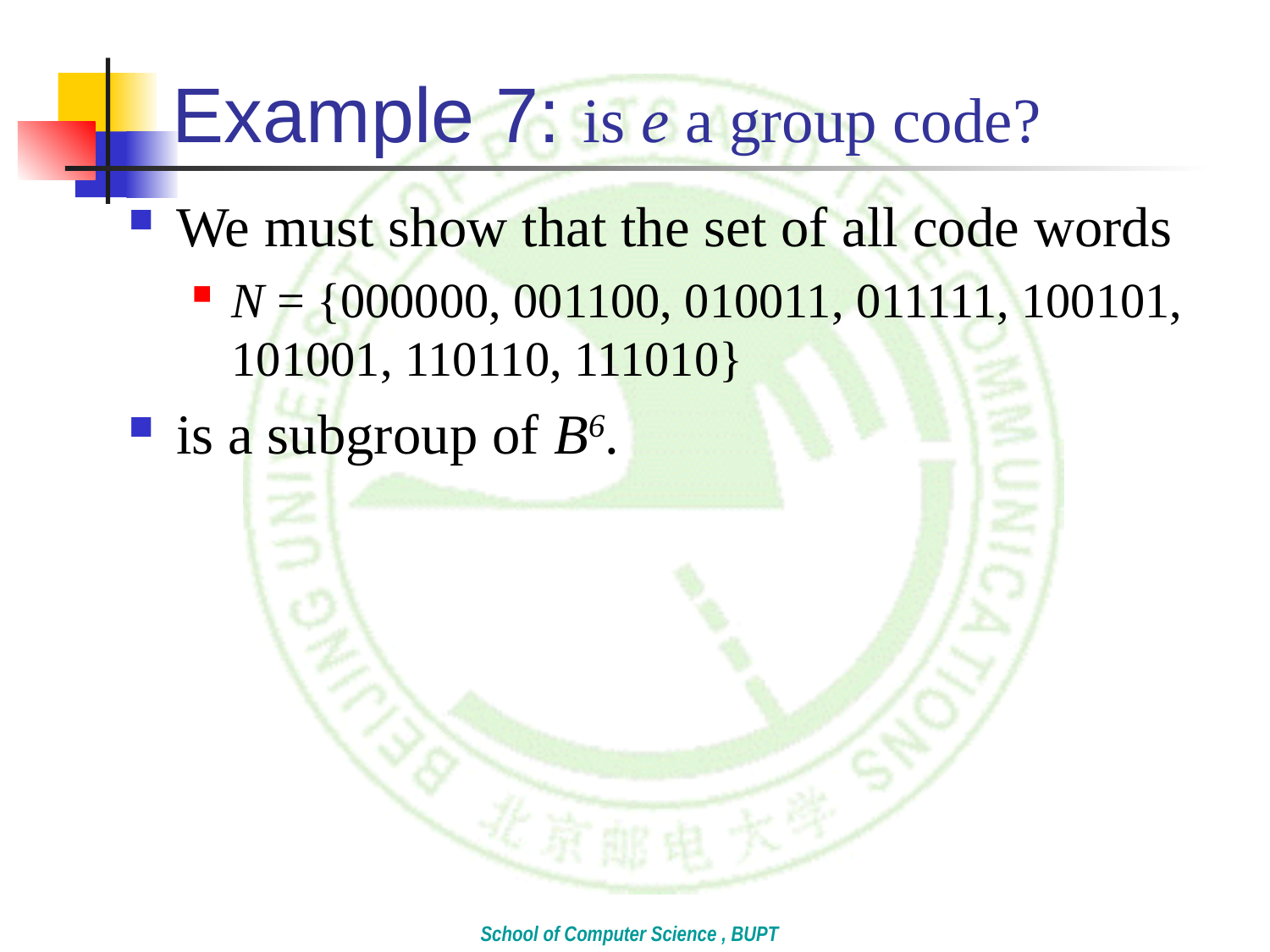

# Example 7: is e a group code?
We must show that the set of all code words
N = {000000, 001100, 010011, 011111, 100101, 101001, 110110, 111010}
is a subgroup of B6.

School of Computer Science , BUPT
31